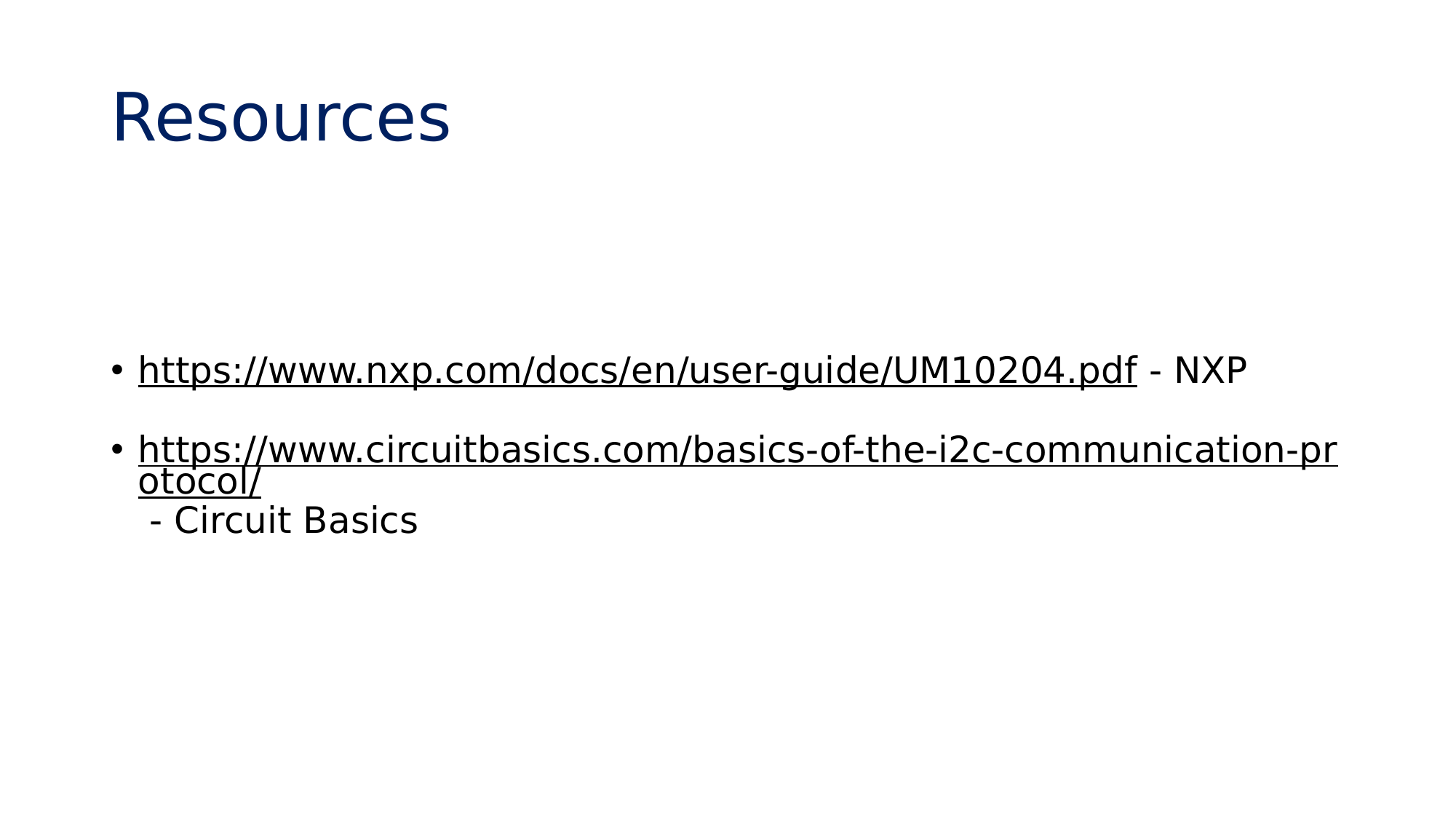

# Resources
https://www.nxp.com/docs/en/user-guide/UM10204.pdf - NXP

https://www.circuitbasics.com/basics-of-the-i2c-communication-protocol/ - Circuit Basics